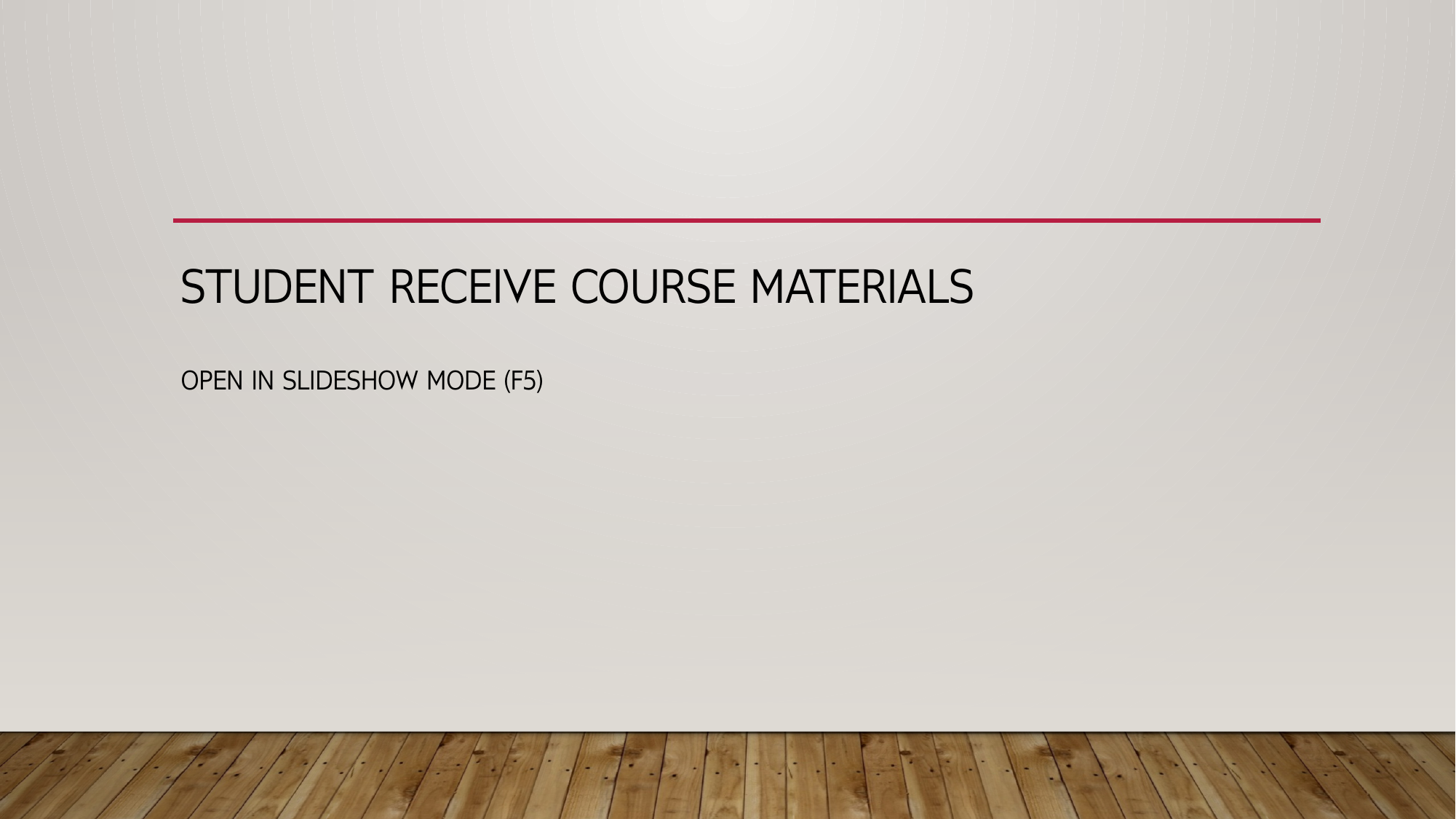

# Student receive course materials Open in slideshow mode (f5)